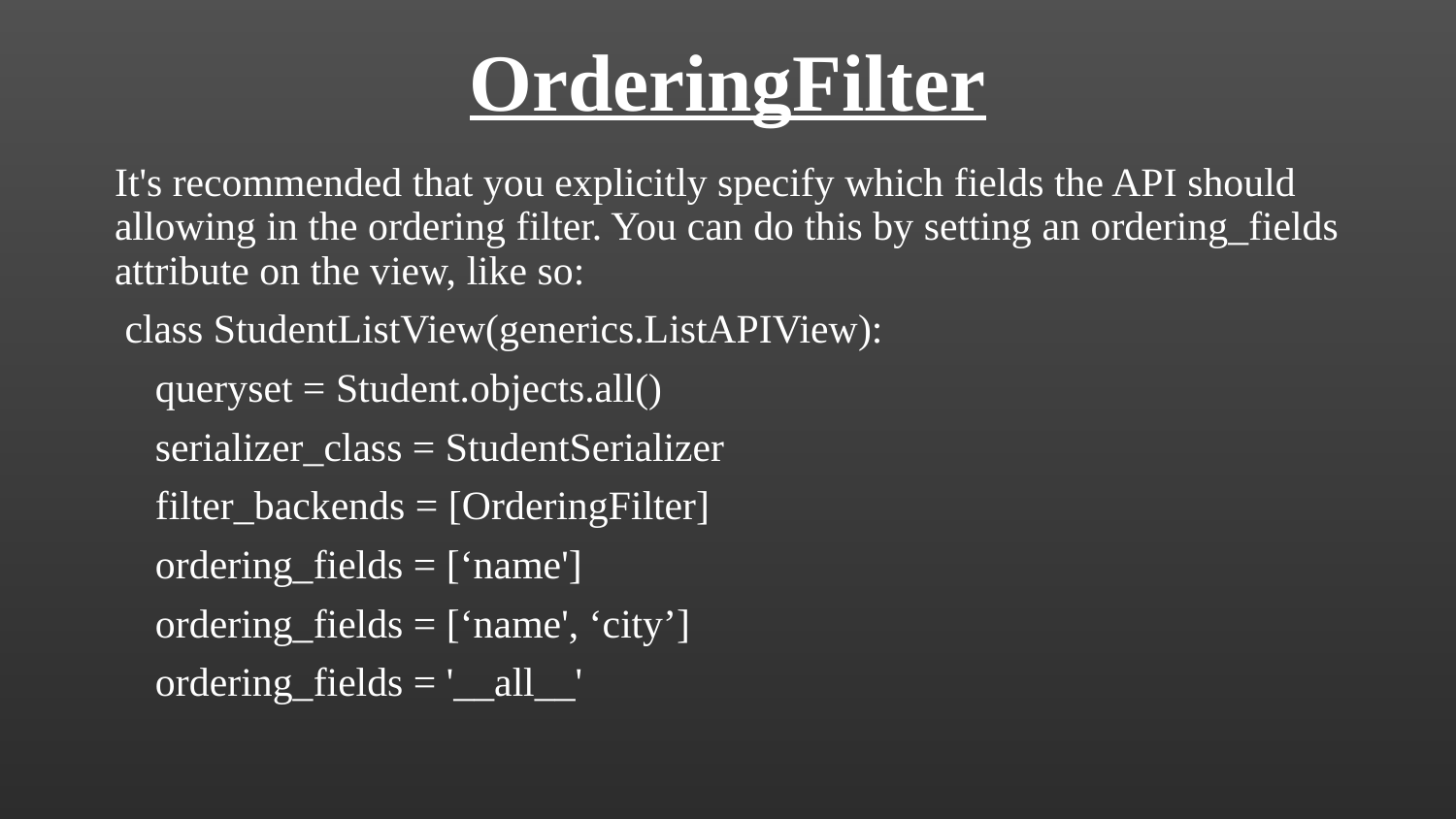

# OrderingFilter
It's recommended that you explicitly specify which fields the API should allowing in the ordering filter. You can do this by setting an ordering_fields attribute on the view, like so:
 class StudentListView(generics.ListAPIView):
    queryset = Student.objects.all()
    serializer_class = StudentSerializer
    filter_backends = [OrderingFilter]
    ordering_fields = [‘name']
    ordering_fields = [‘name', ‘city’]
    ordering_fields = '__all__'